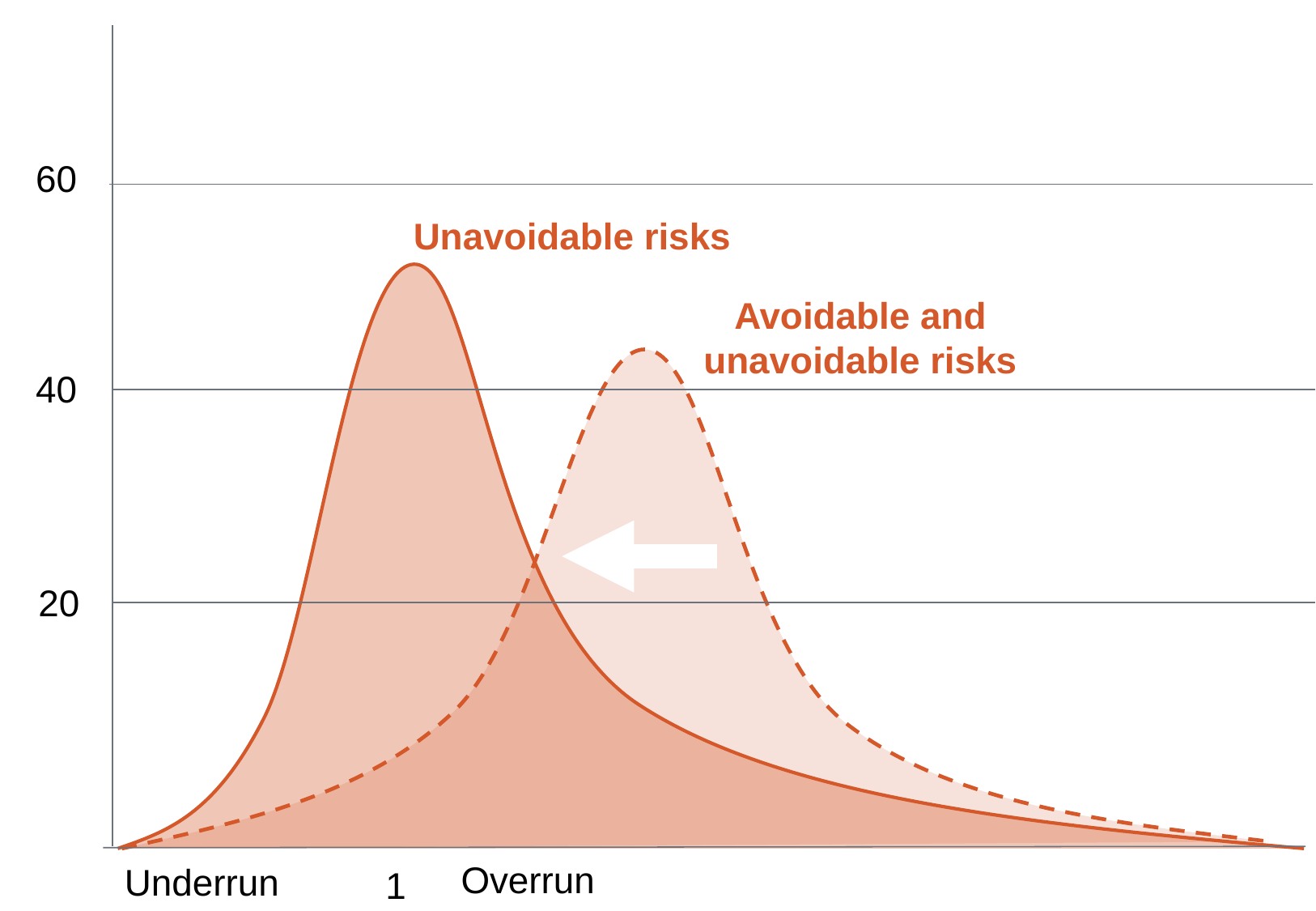

60
Unavoidable risks

Avoidable and unavoidable risks

40
20
Overrun
Underrun
1